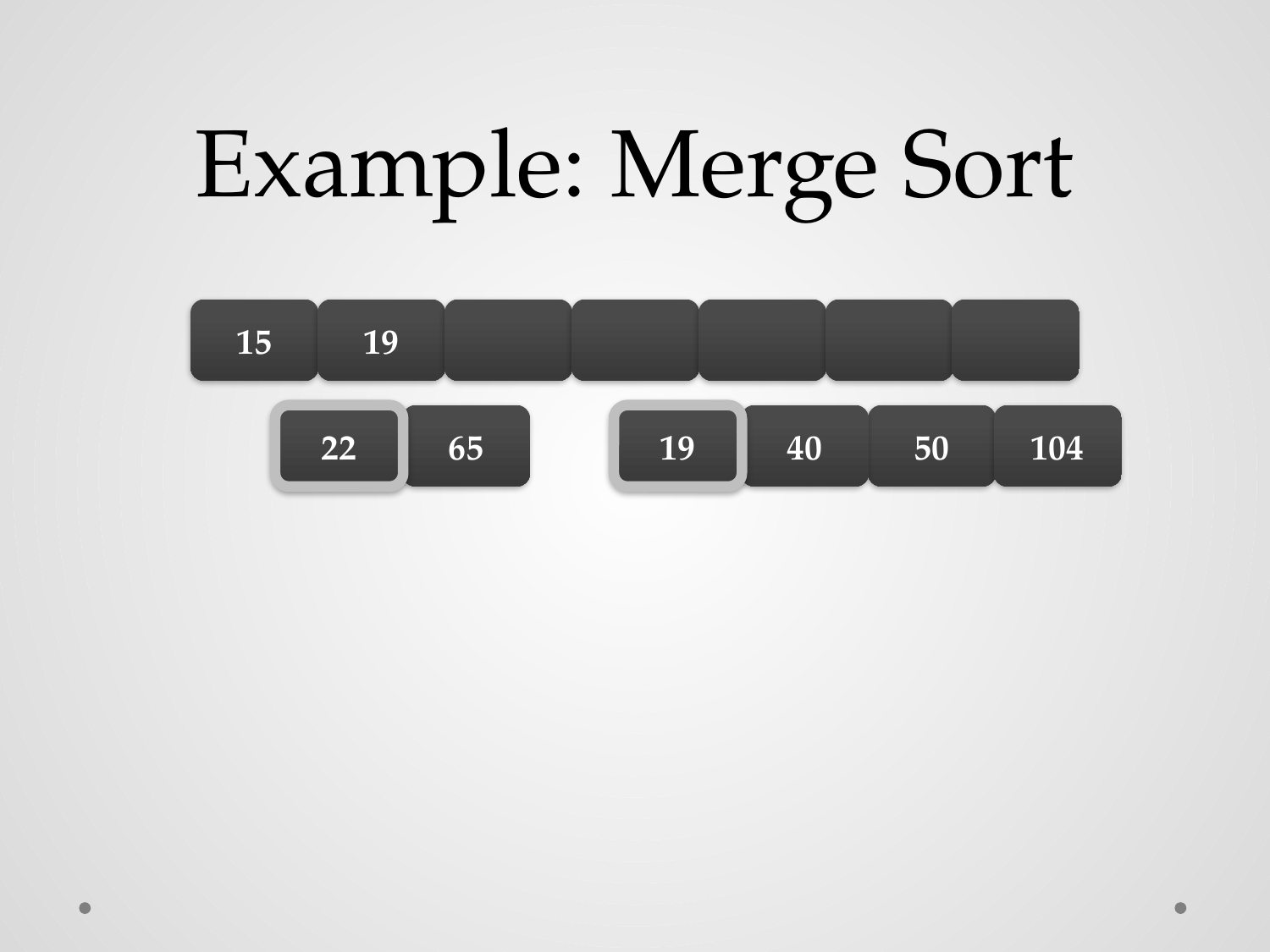

# Example: Merge Sort
15
19

22
65
19
40
50
104